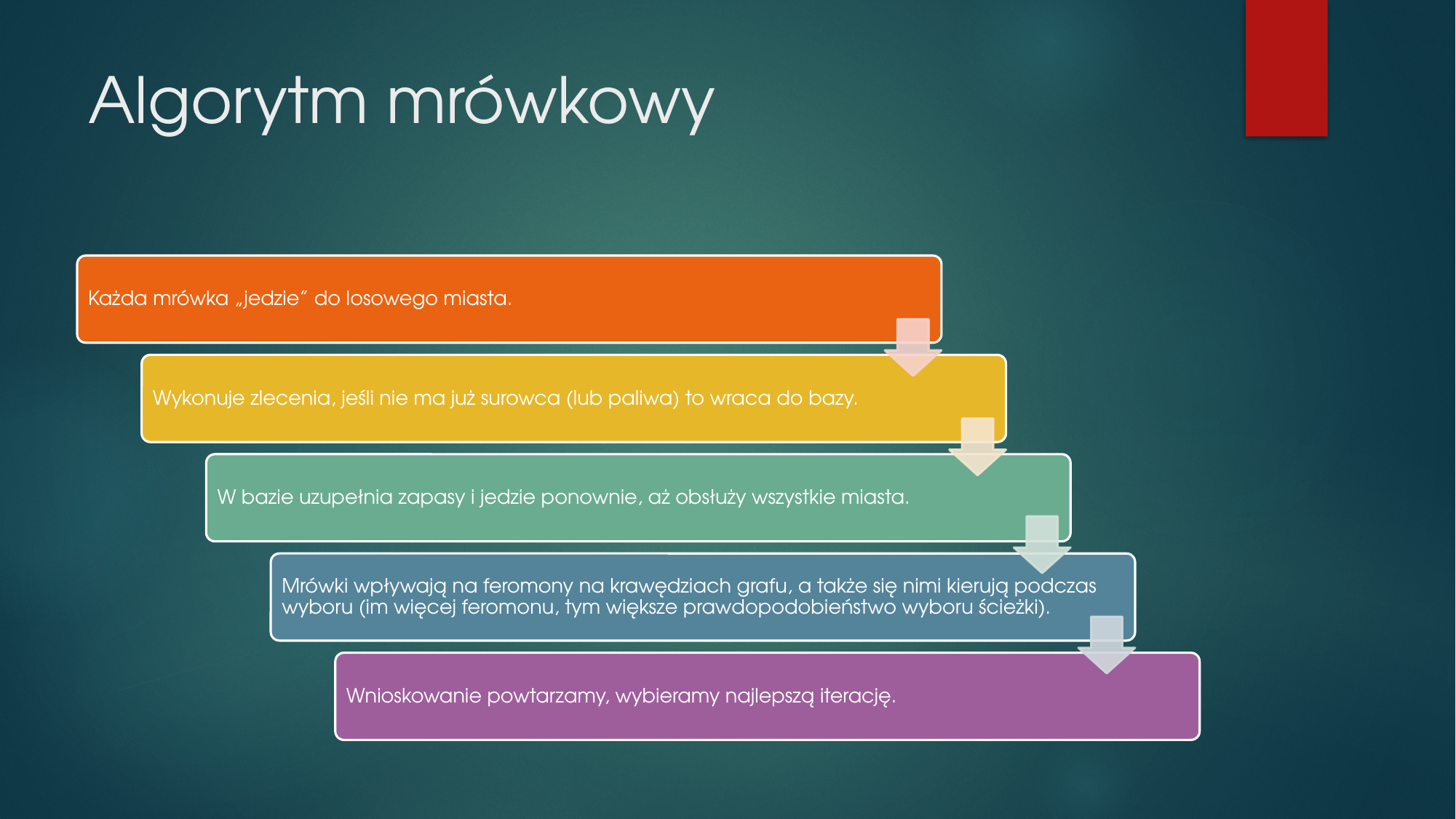

# Algorytm mrówkowy
Każda mrówka „jedzie” do losowego miasta.
Wykonuje zlecenia, jeśli nie ma już surowca (lub paliwa) to wraca do bazy.
W bazie uzupełnia zapasy i jedzie ponownie, aż obsłuży wszystkie miasta.
Mrówki wpływają na feromony na krawędziach grafu, a także się nimi kierują podczas wyboru (im więcej feromonu, tym większe prawdopodobieństwo wyboru ścieżki).
Wnioskowanie powtarzamy, wybieramy najlepszą iterację.